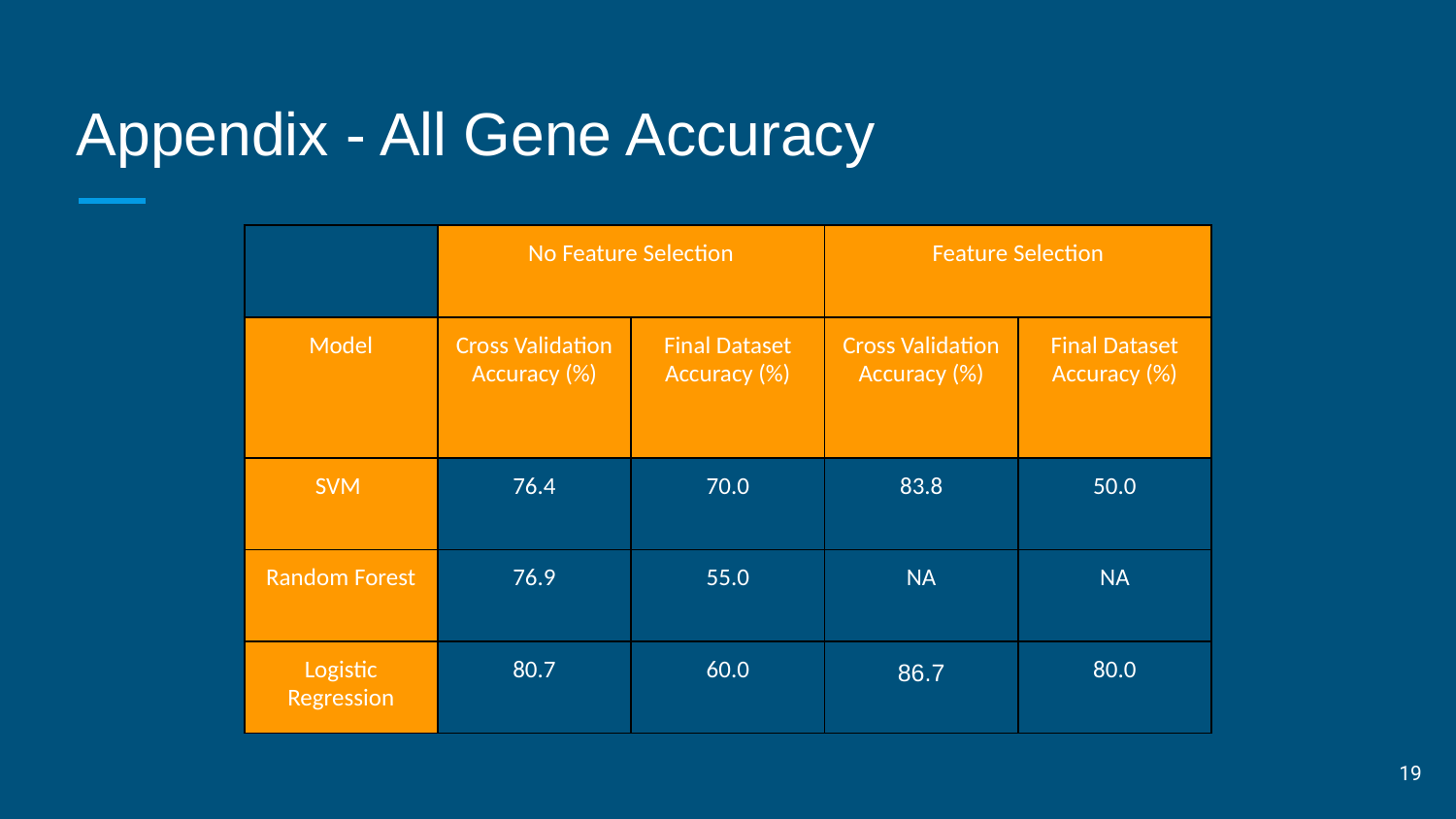

# Appendix - All Gene Accuracy
|  | No Feature Selection |  | Feature Selection |  |
| --- | --- | --- | --- | --- |
| Model | Cross Validation Accuracy (%) | Final Dataset Accuracy (%) | Cross Validation Accuracy (%) | Final Dataset Accuracy (%) |
| SVM | 76.4 | 70.0 | 83.8 | 50.0 |
| Random Forest | 76.9 | 55.0 | NA | NA |
| Logistic Regression | 80.7 | 60.0 | 86.7 | 80.0 |
19